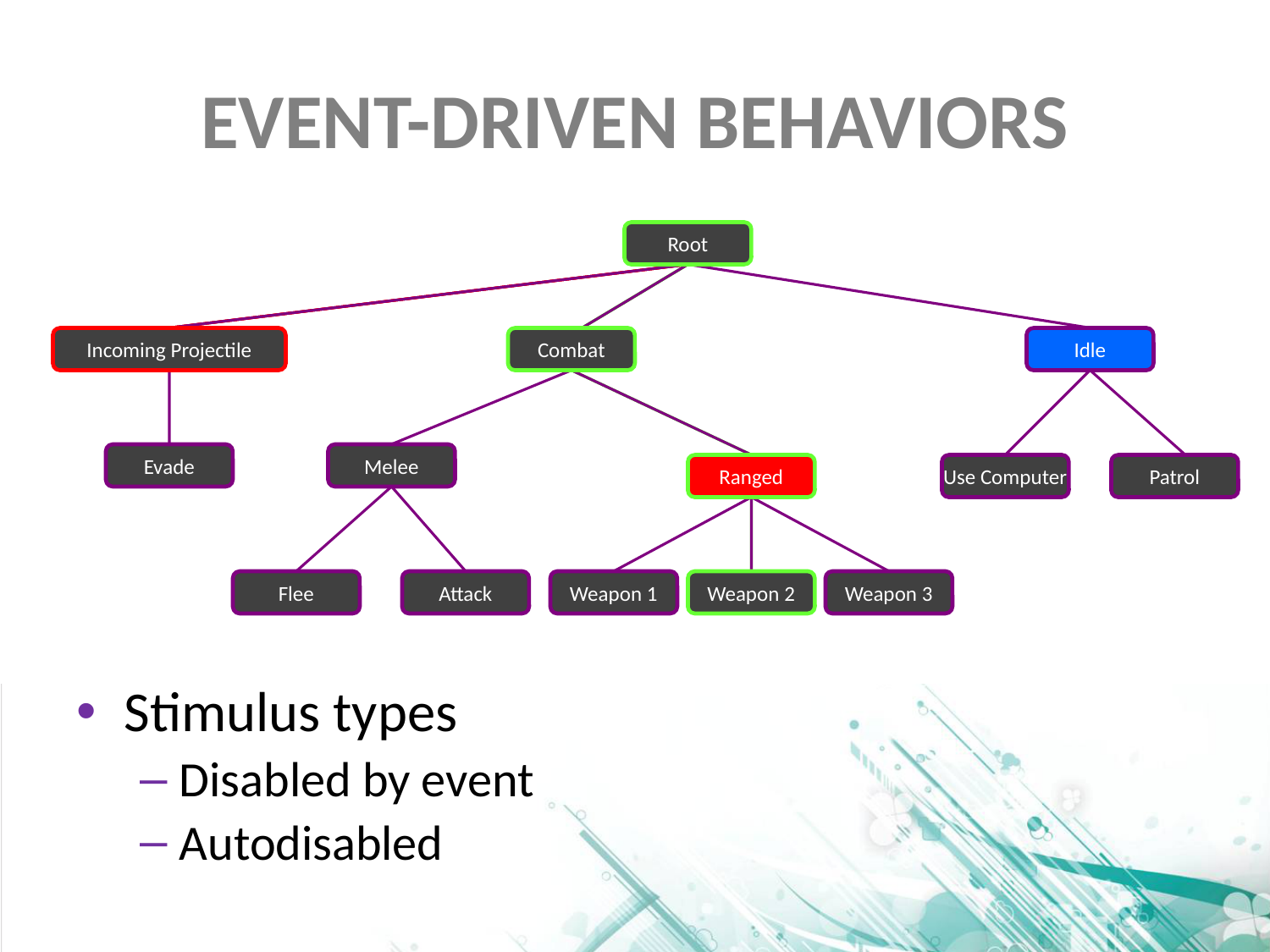

# Event-Driven Behaviors
Root

Incoming Projectile
Combat
Idle

Evade
Melee
Ranged
Use Computer
Patrol

Flee
Attack
Weapon 1
Weapon 2
Weapon 3
Stimulus types
Disabled by event
Autodisabled